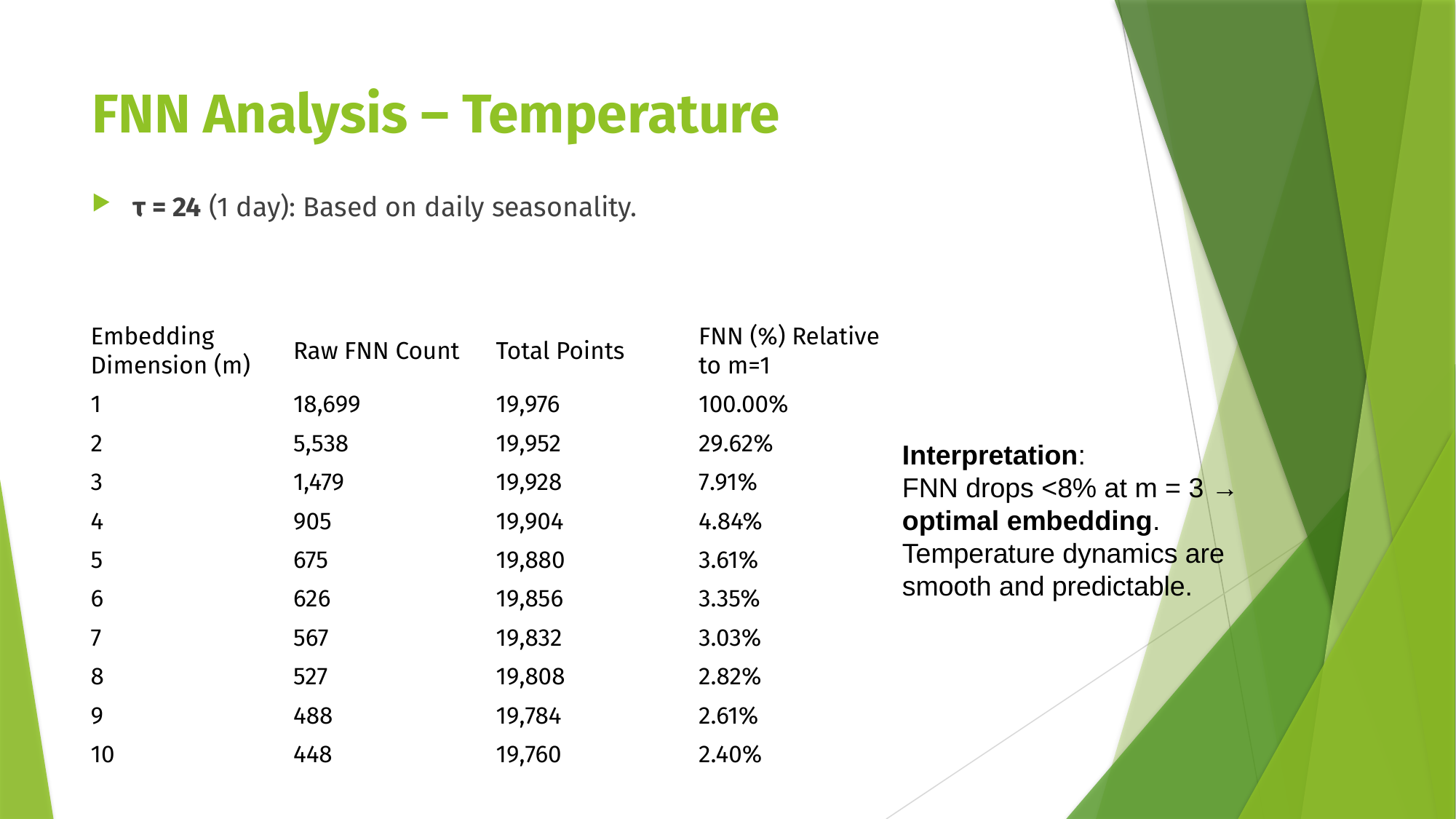

# FNN Analysis – Temperature
τ = 24 (1 day): Based on daily seasonality.
| Embedding Dimension (m) | Raw FNN Count | Total Points | FNN (%) Relative to m=1 |
| --- | --- | --- | --- |
| 1 | 18,699 | 19,976 | 100.00% |
| 2 | 5,538 | 19,952 | 29.62% |
| 3 | 1,479 | 19,928 | 7.91% |
| 4 | 905 | 19,904 | 4.84% |
| 5 | 675 | 19,880 | 3.61% |
| 6 | 626 | 19,856 | 3.35% |
| 7 | 567 | 19,832 | 3.03% |
| 8 | 527 | 19,808 | 2.82% |
| 9 | 488 | 19,784 | 2.61% |
| 10 | 448 | 19,760 | 2.40% |
Interpretation:
FNN drops <8% at m = 3 → optimal embedding.
Temperature dynamics are smooth and predictable.